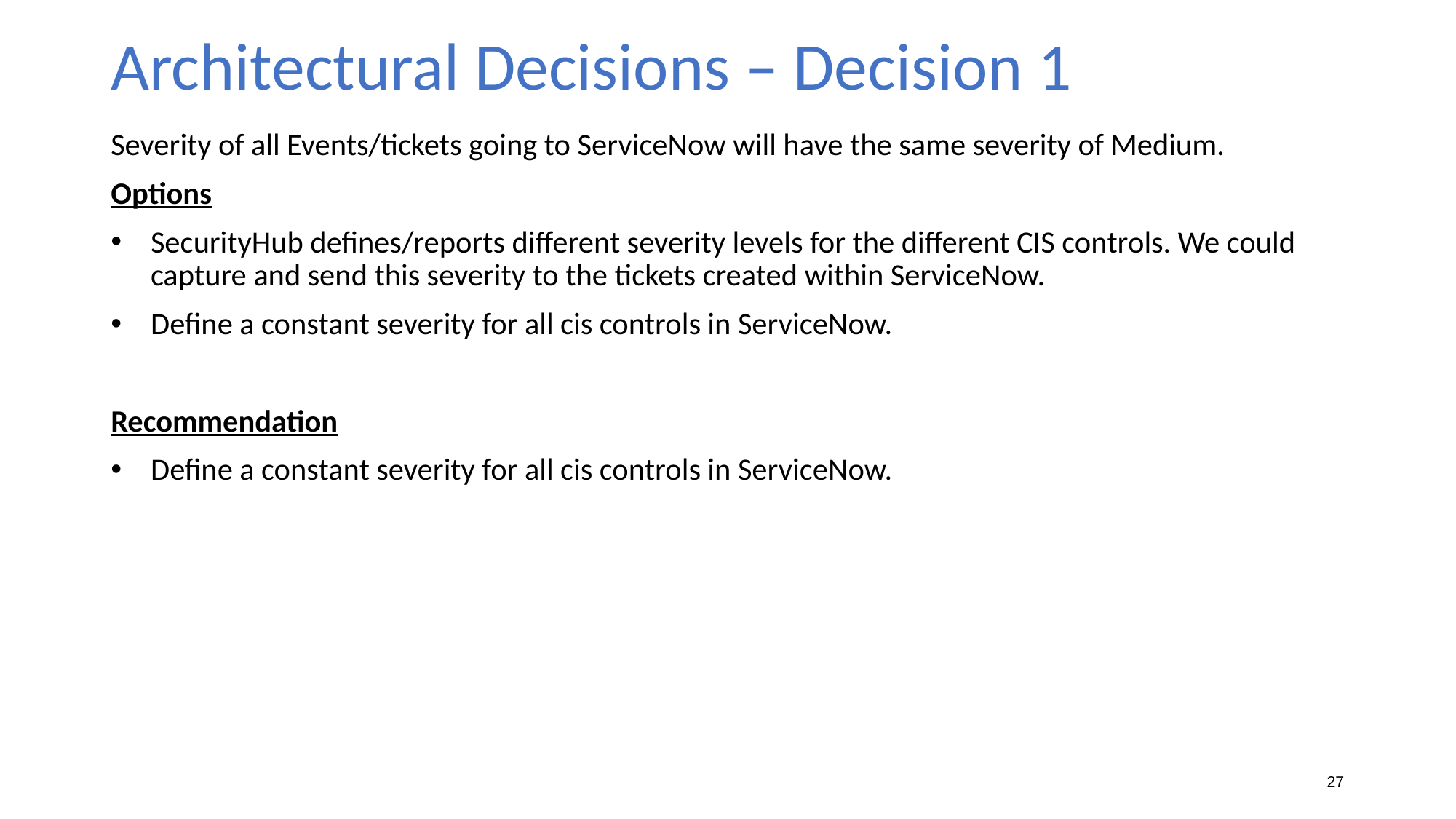

# Architectural Decisions – Decision 1
Severity of all Events/tickets going to ServiceNow will have the same severity of Medium.
Options
SecurityHub defines/reports different severity levels for the different CIS controls. We could capture and send this severity to the tickets created within ServiceNow.
Define a constant severity for all cis controls in ServiceNow.

Recommendation
Define a constant severity for all cis controls in ServiceNow.

27
27